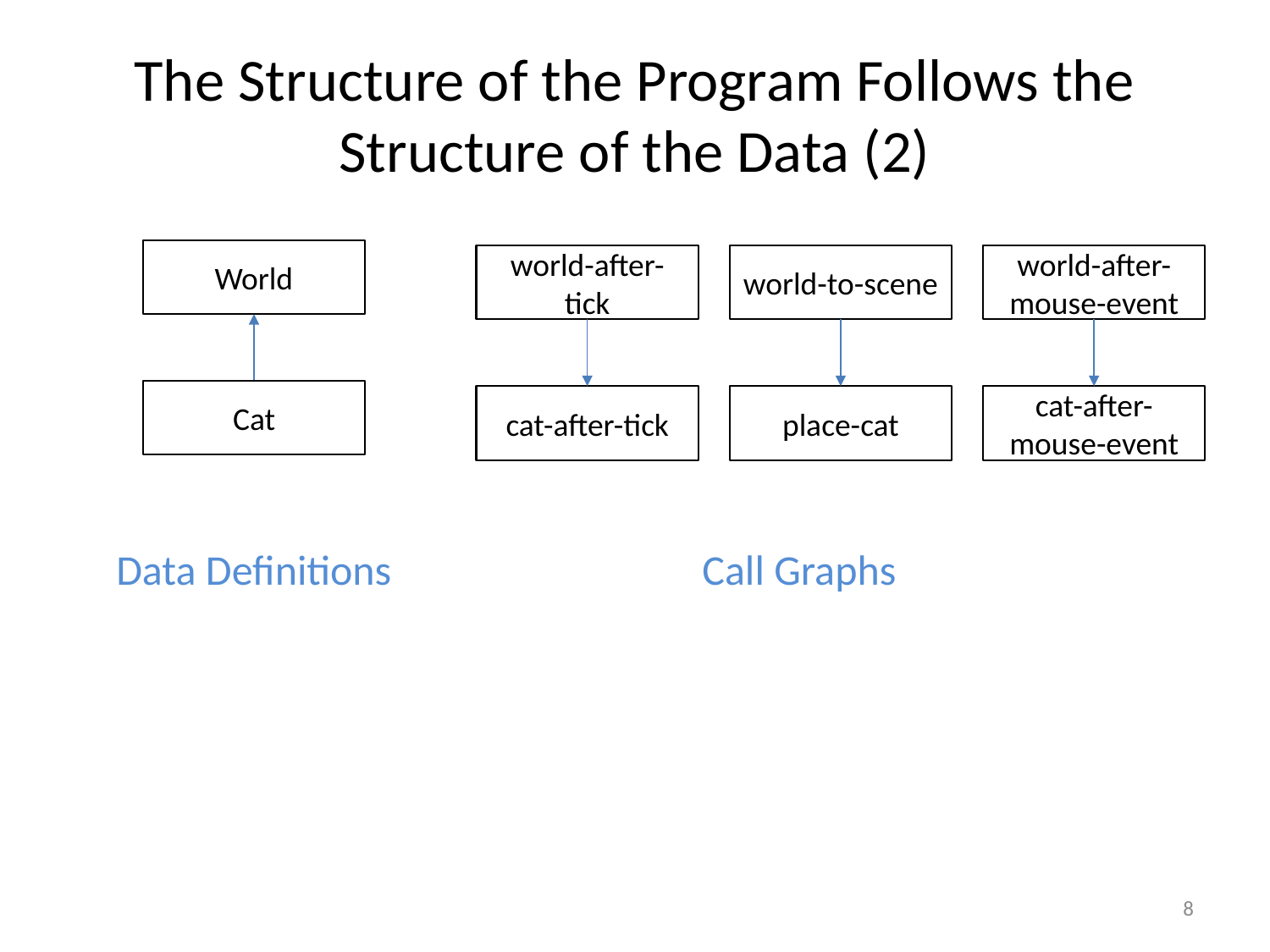

# The Structure of the Program Follows the Structure of the Data (2)
World
world-after-tick
cat-after-tick
world-to-scene
place-cat
world-after-mouse-event
cat-after-mouse-event
Cat
Data Definitions
Call Graphs
8